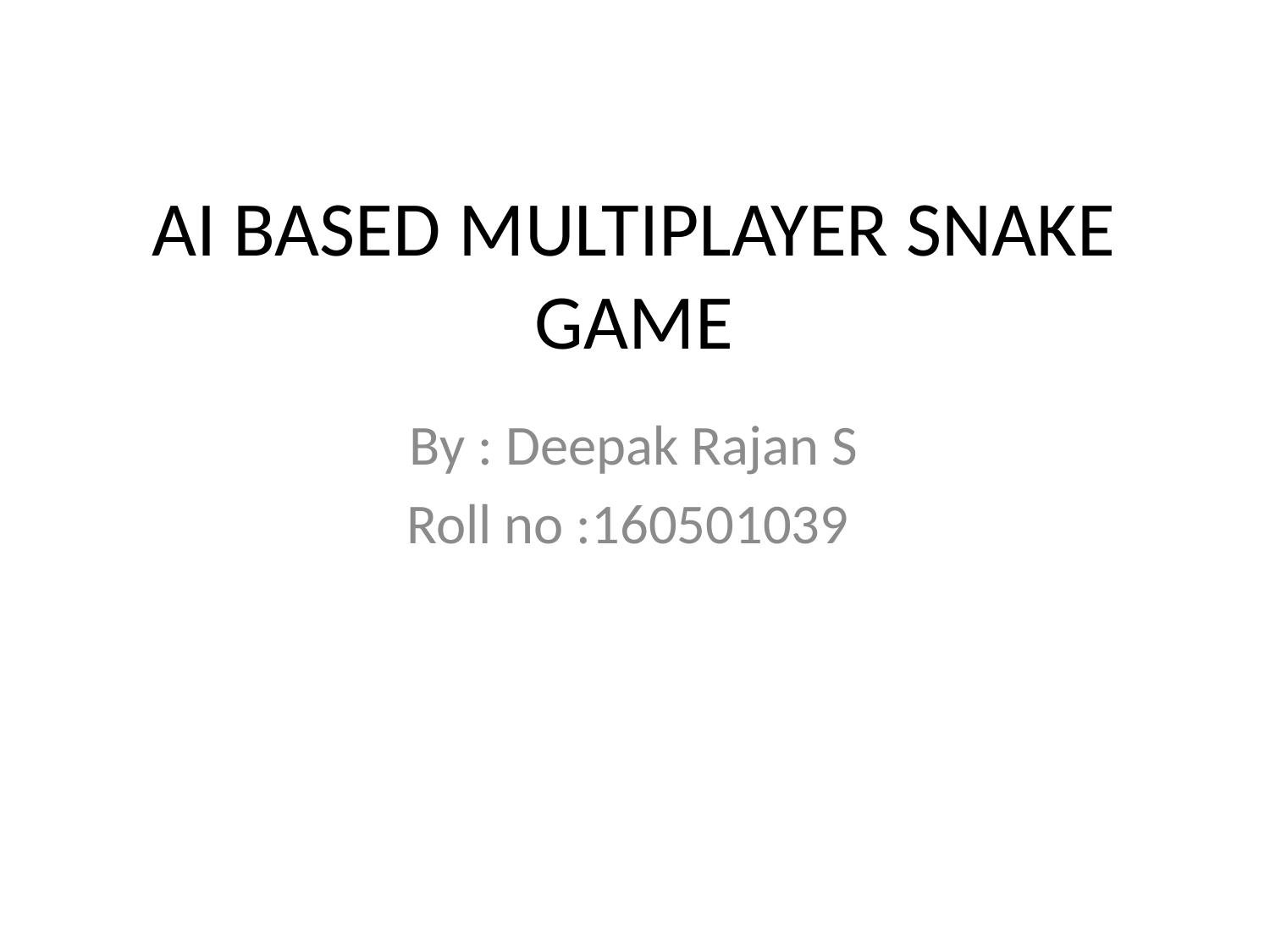

# AI BASED MULTIPLAYER SNAKE GAME
By : Deepak Rajan S
Roll no :160501039